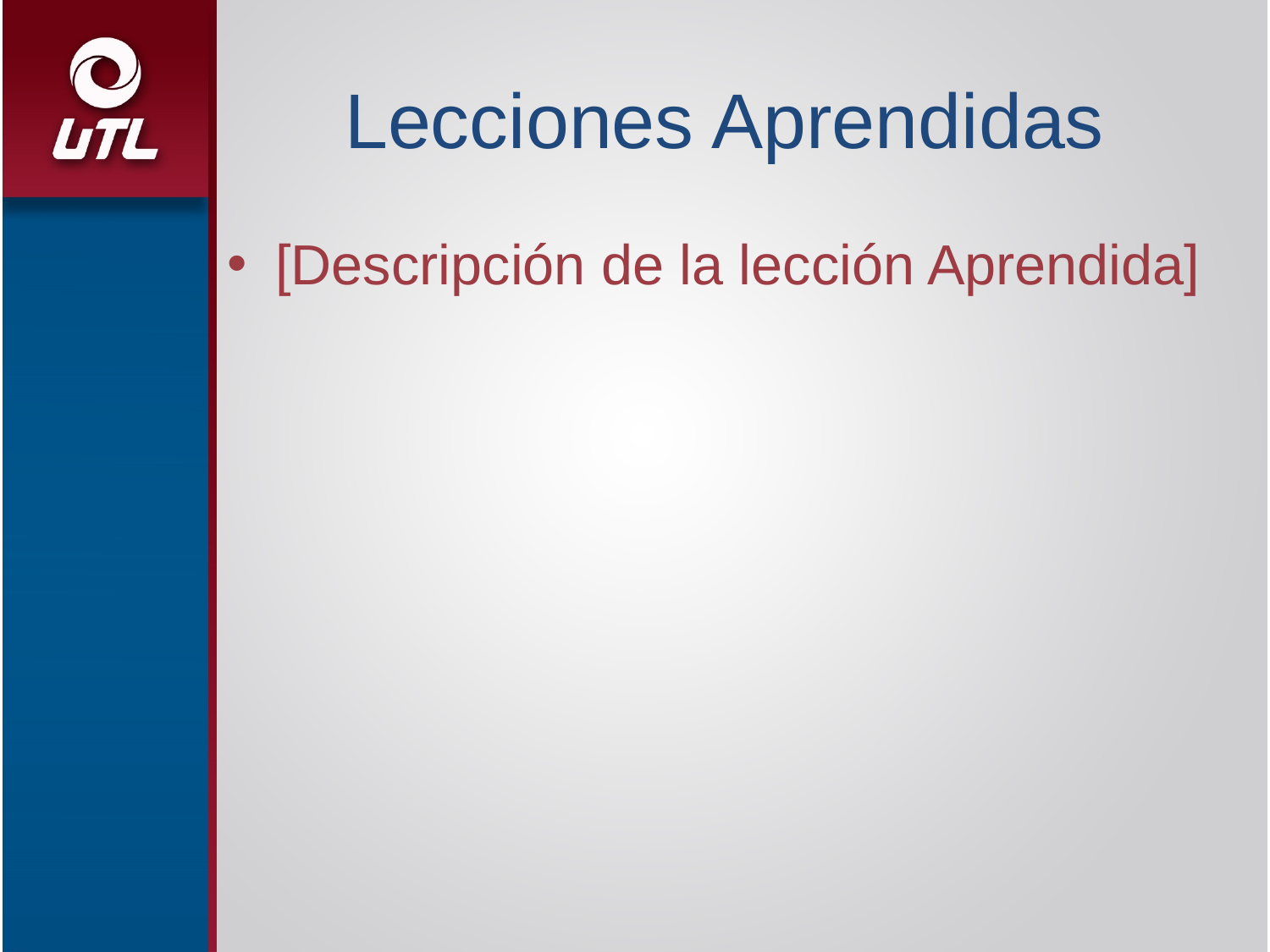

# Lecciones Aprendidas
[Descripción de la lección Aprendida]